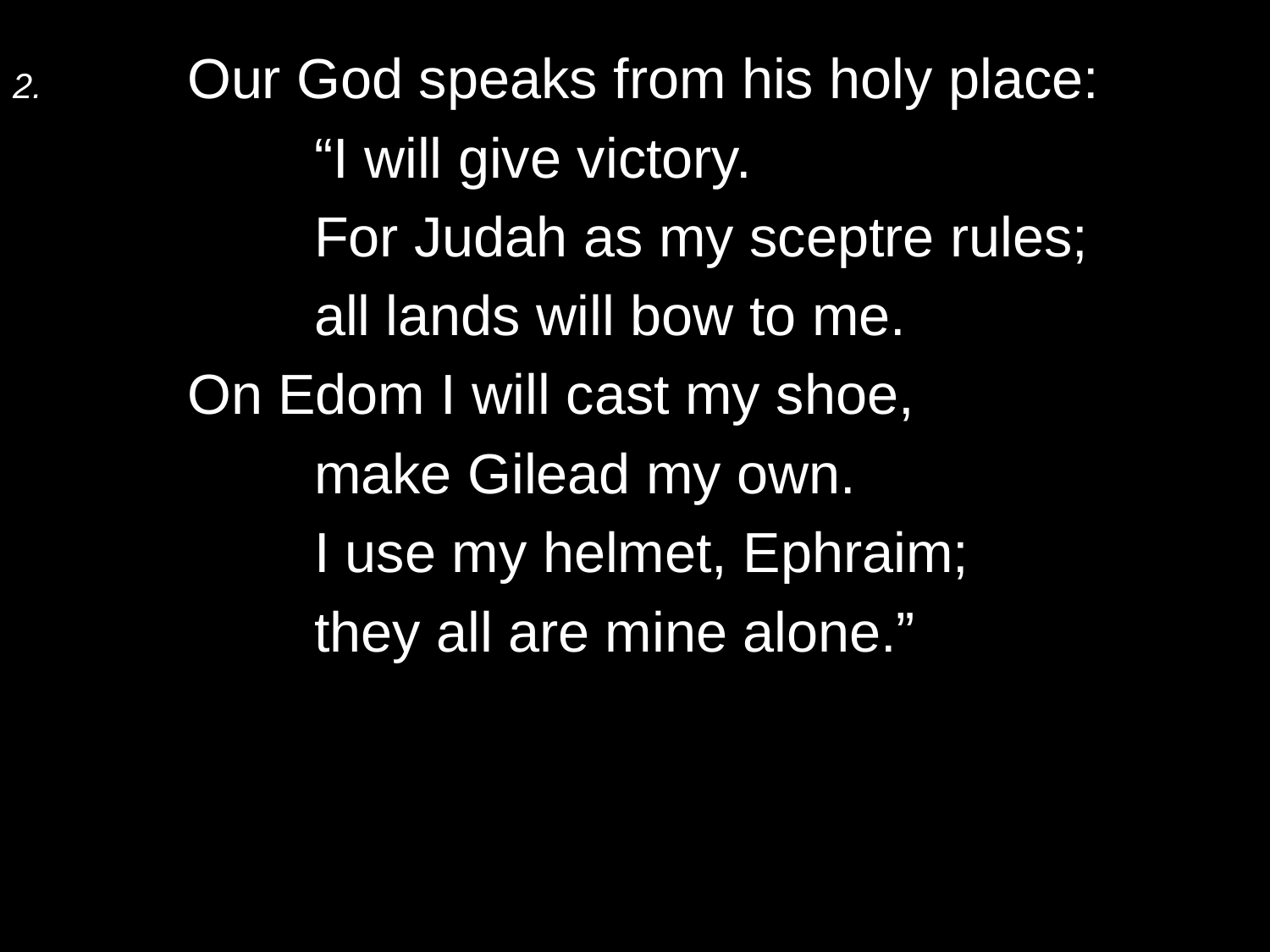

2.	Our God speaks from his holy place:
		“I will give victory.
		For Judah as my sceptre rules;
		all lands will bow to me.
	On Edom I will cast my shoe,
		make Gilead my own.
		I use my helmet, Ephraim;
		they all are mine alone.”